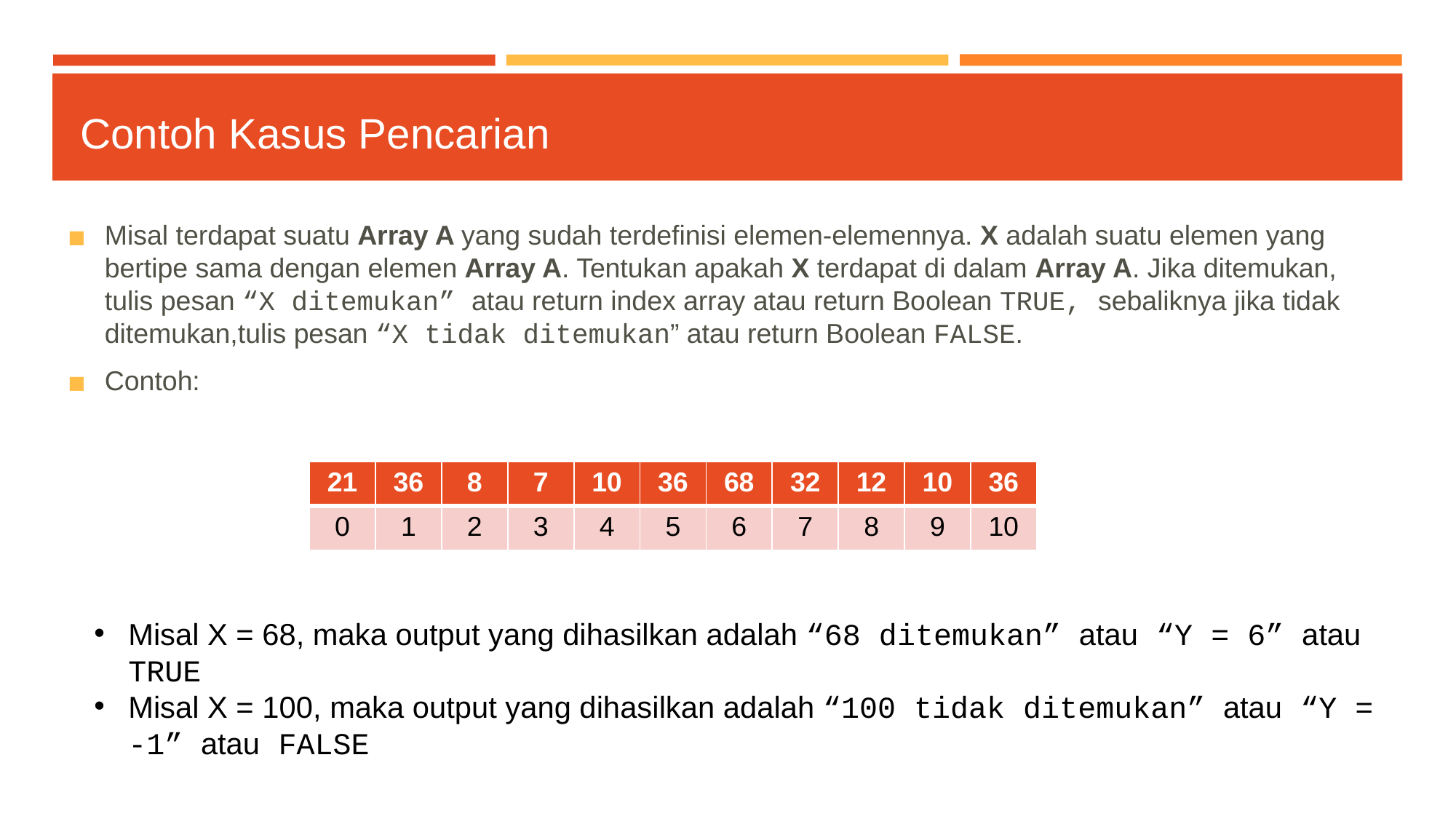

# Contoh Kasus Pencarian
Misal terdapat suatu Array A yang sudah terdefinisi elemen-elemennya. X adalah suatu elemen yang bertipe sama dengan elemen Array A. Tentukan apakah X terdapat di dalam Array A. Jika ditemukan, tulis pesan “X ditemukan” atau return index array atau return Boolean TRUE, sebaliknya jika tidak ditemukan,tulis pesan “X tidak ditemukan” atau return Boolean FALSE.
Contoh:

| 21 | 36 | 8 | 7 | 10 | 36 | 68 | 32 | 12 | 10 | 36 |
| --- | --- | --- | --- | --- | --- | --- | --- | --- | --- | --- |
| 0 | 1 | 2 | 3 | 4 | 5 | 6 | 7 | 8 | 9 | 10 |
Misal X = 68, maka output yang dihasilkan adalah “68 ditemukan” atau “Y = 6” atau TRUE
Misal X = 100, maka output yang dihasilkan adalah “100 tidak ditemukan” atau “Y = -1” atau FALSE